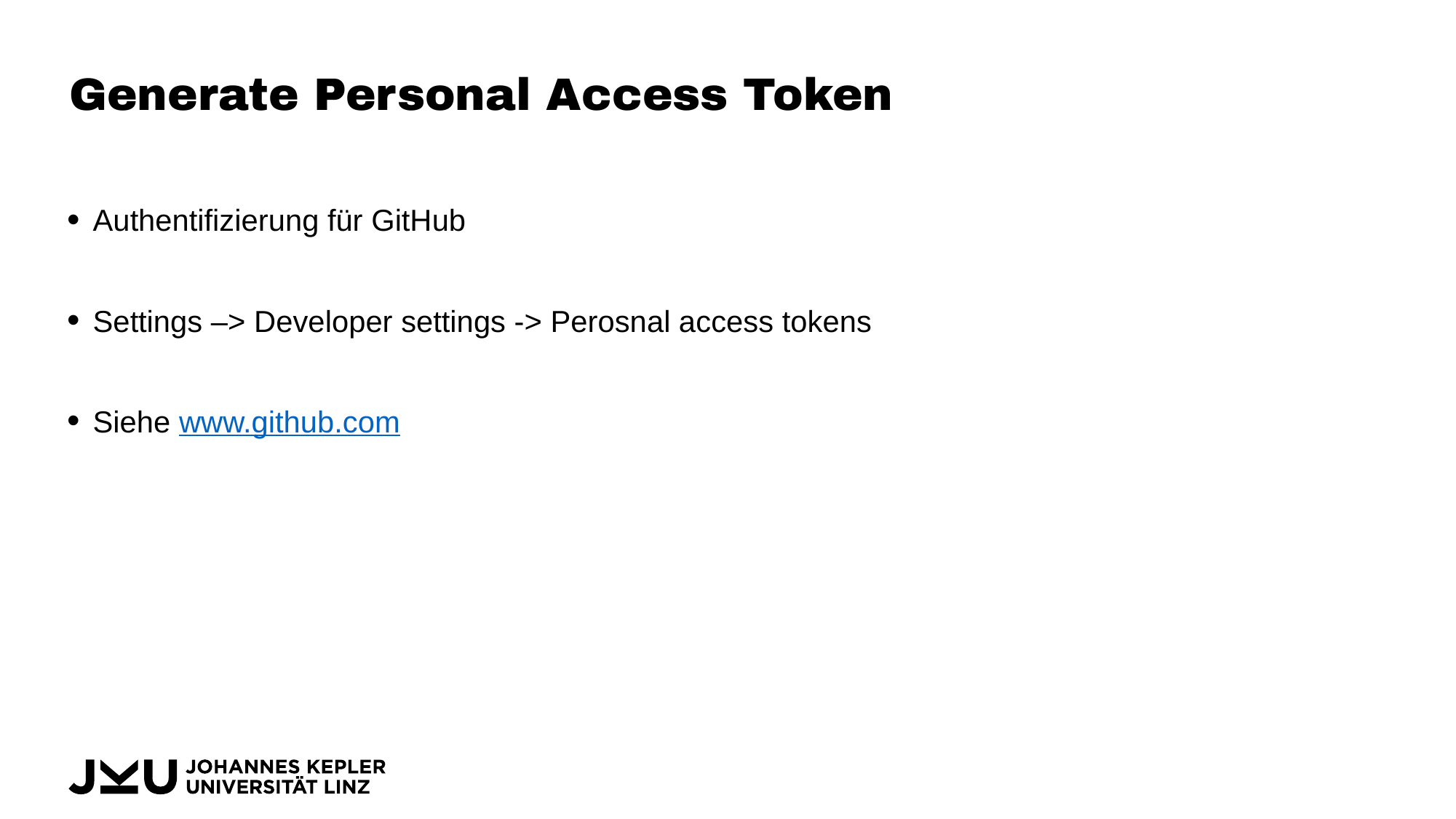

# Generate Personal Access Token
Authentifizierung für GitHub

Settings –> Developer settings -> Perosnal access tokens

Siehe www.github.com